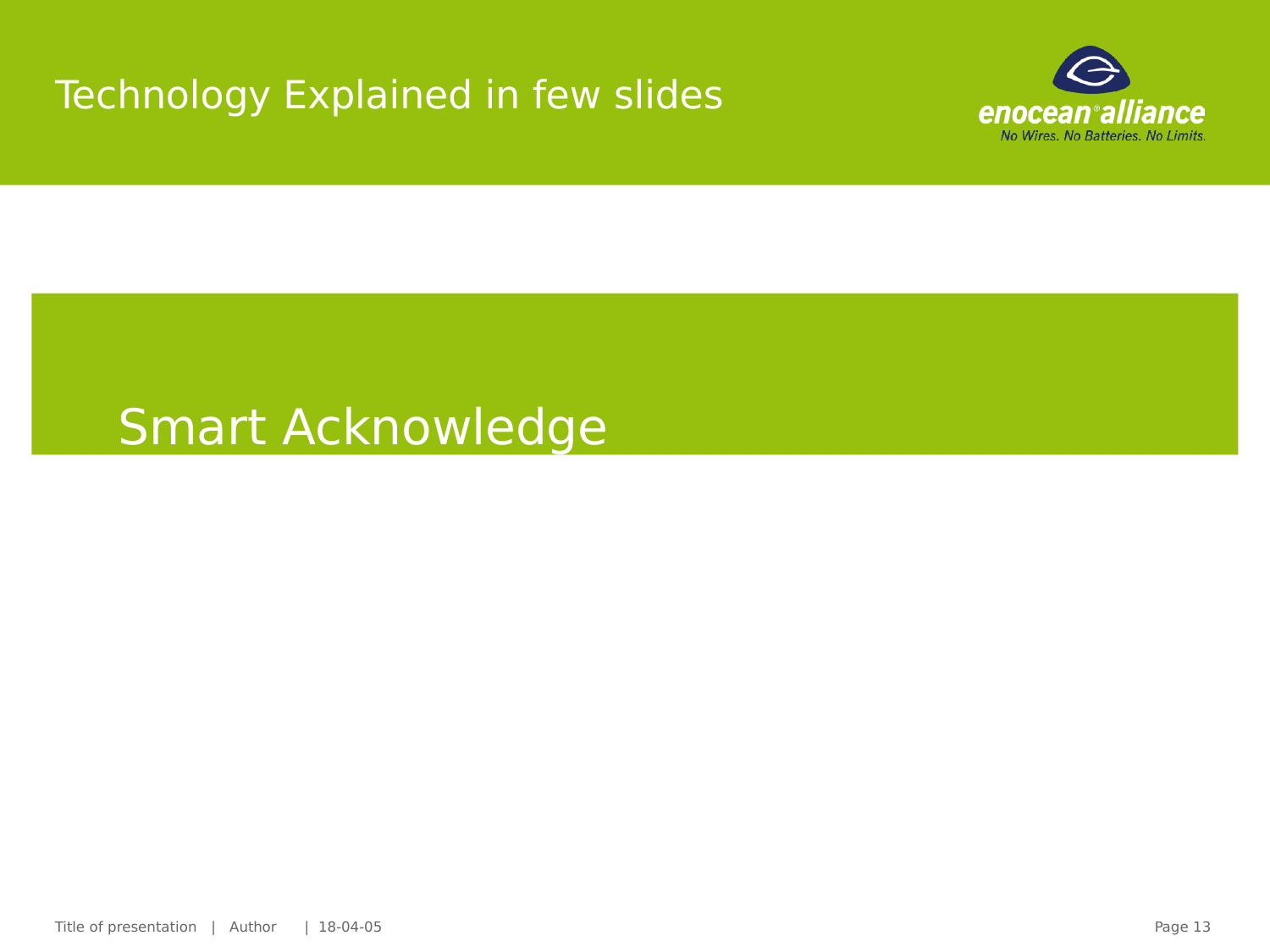

Technology Explained in few slides

Smart Acknowledge
Title of presentation   |   Author	| 18-04-05
Page 13